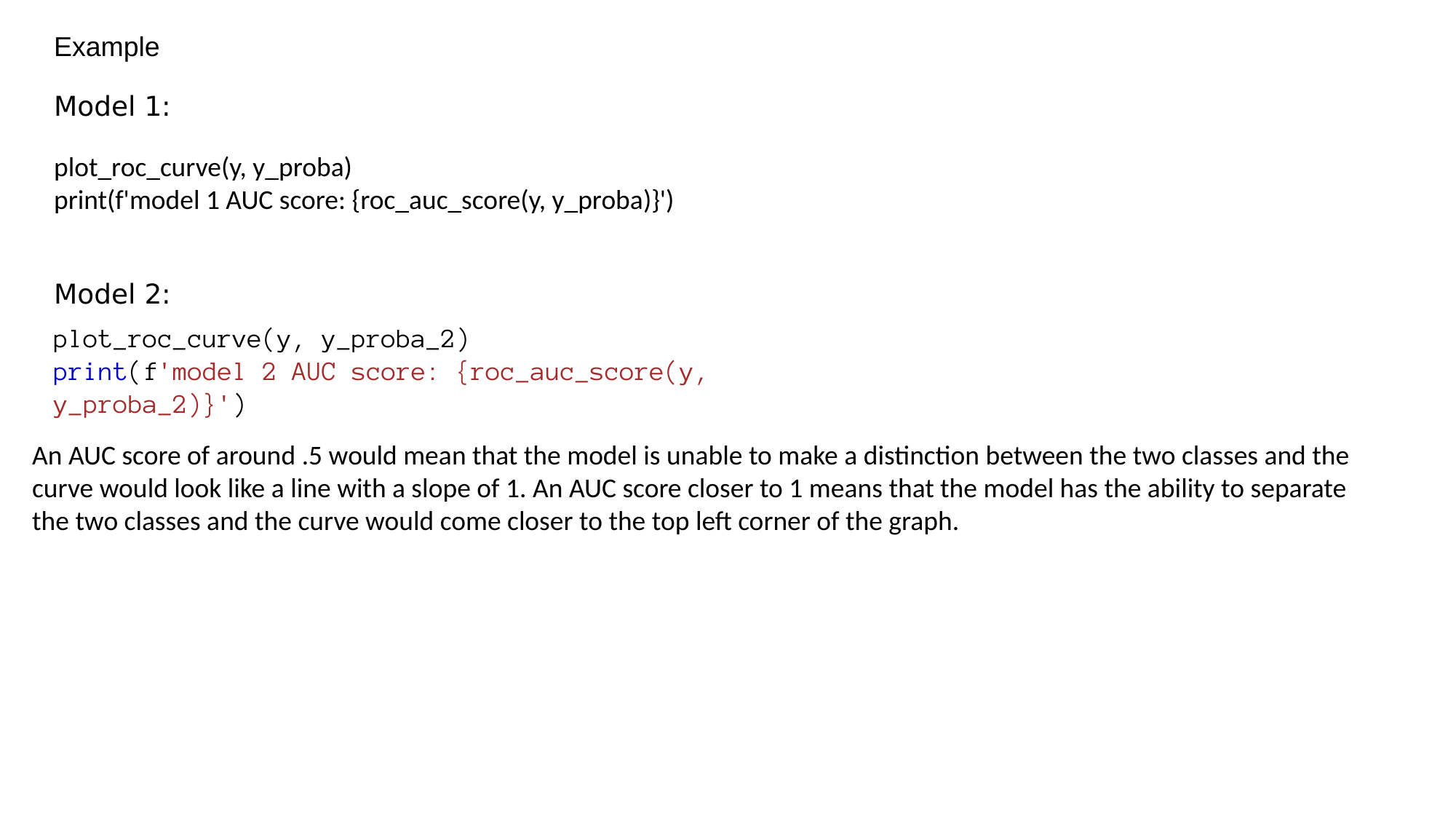

Example
Model 1:
plot_roc_curve(y, y_proba)
print(f'model 1 AUC score: {roc_auc_score(y, y_proba)}')
Model 2:
plot_roc_curve(y, y_proba_2)
print(f'model 2 AUC score: {roc_auc_score(y, y_proba_2)}')
An AUC score of around .5 would mean that the model is unable to make a distinction between the two classes and the curve would look like a line with a slope of 1. An AUC score closer to 1 means that the model has the ability to separate the two classes and the curve would come closer to the top left corner of the graph.